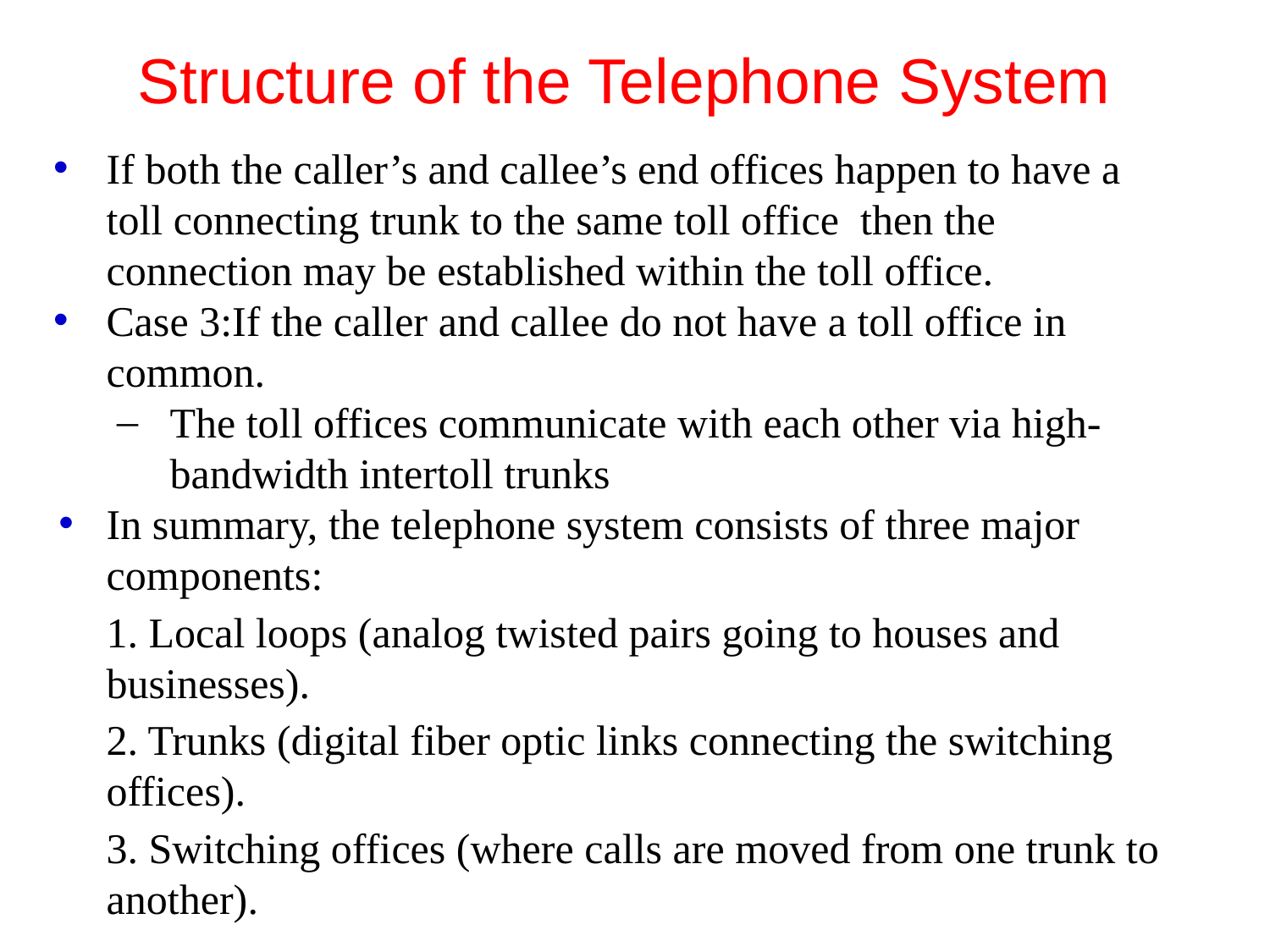

# Structure of the Telephone System

If both the caller’s and callee’s end offices happen to have a toll connecting trunk to the same toll office  then the connection may be established within the toll office.
Case 3:If the caller and callee do not have a toll office in common.
The toll offices communicate with each other via high-bandwidth intertoll trunks
In summary, the telephone system consists of three major components:
1. Local loops (analog twisted pairs going to houses and businesses).
2. Trunks (digital fiber optic links connecting the switching offices).
3. Switching offices (where calls are moved from one trunk to another).